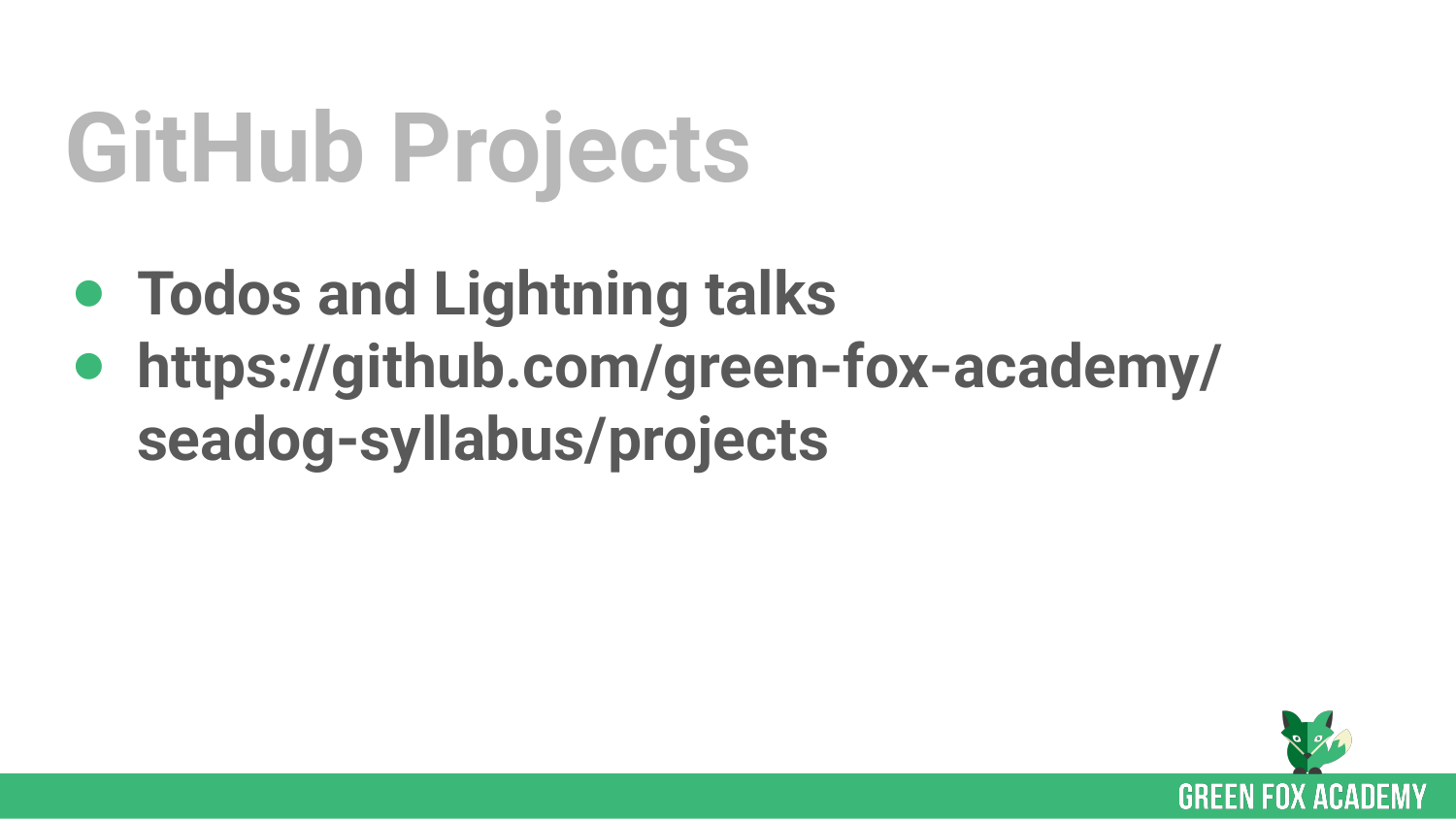

# GitHub Projects
Todos and Lightning talks
https://github.com/green-fox-academy/seadog-syllabus/projects